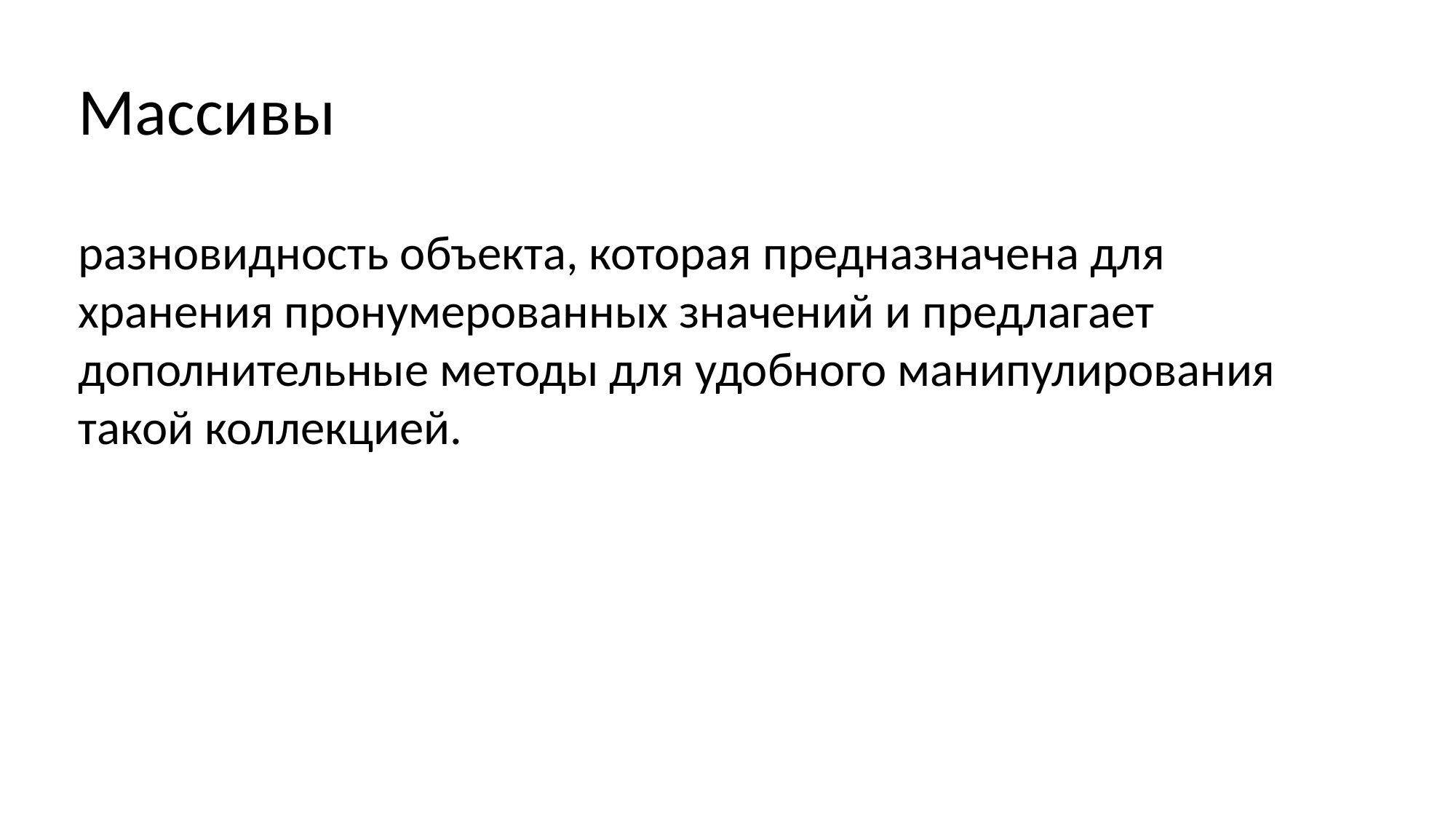

Массивы

разновидность объекта, которая предназначена для хранения пронумерованных значений и предлагает дополнительные методы для удобного манипулирования такой коллекцией.